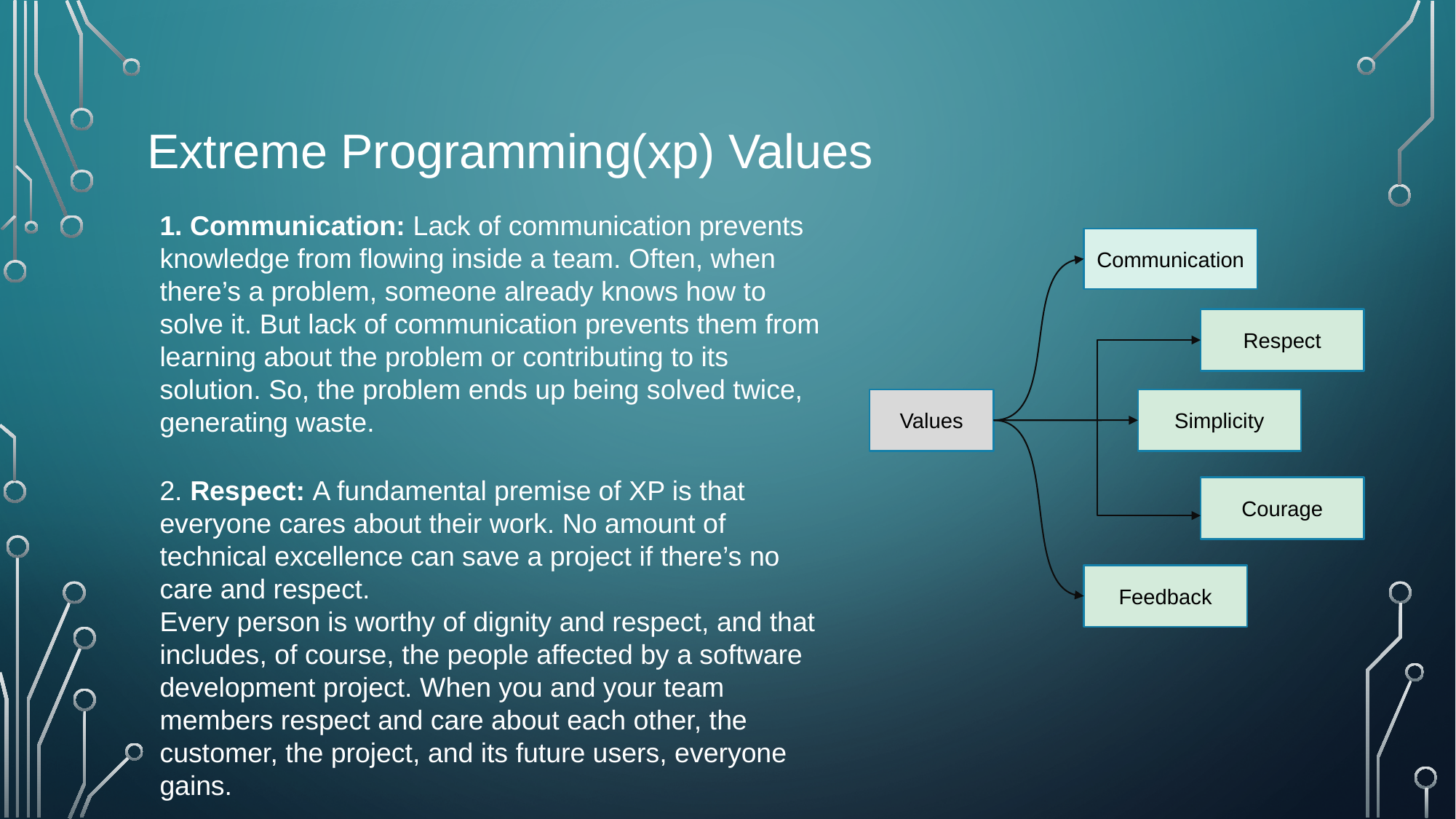

Extreme Programming(xp) Values
1. Communication: Lack of communication prevents knowledge from flowing inside a team. Often, when there’s a problem, someone already knows how to solve it. But lack of communication prevents them from learning about the problem or contributing to its solution. So, the problem ends up being solved twice, generating waste.
Communication
Respect
Values
Simplicity
2. Respect: A fundamental premise of XP is that everyone cares about their work. No amount of technical excellence can save a project if there’s no care and respect.
Every person is worthy of dignity and respect, and that includes, of course, the people affected by a software development project. When you and your team members respect and care about each other, the customer, the project, and its future users, everyone gains.

Courage
Feedback